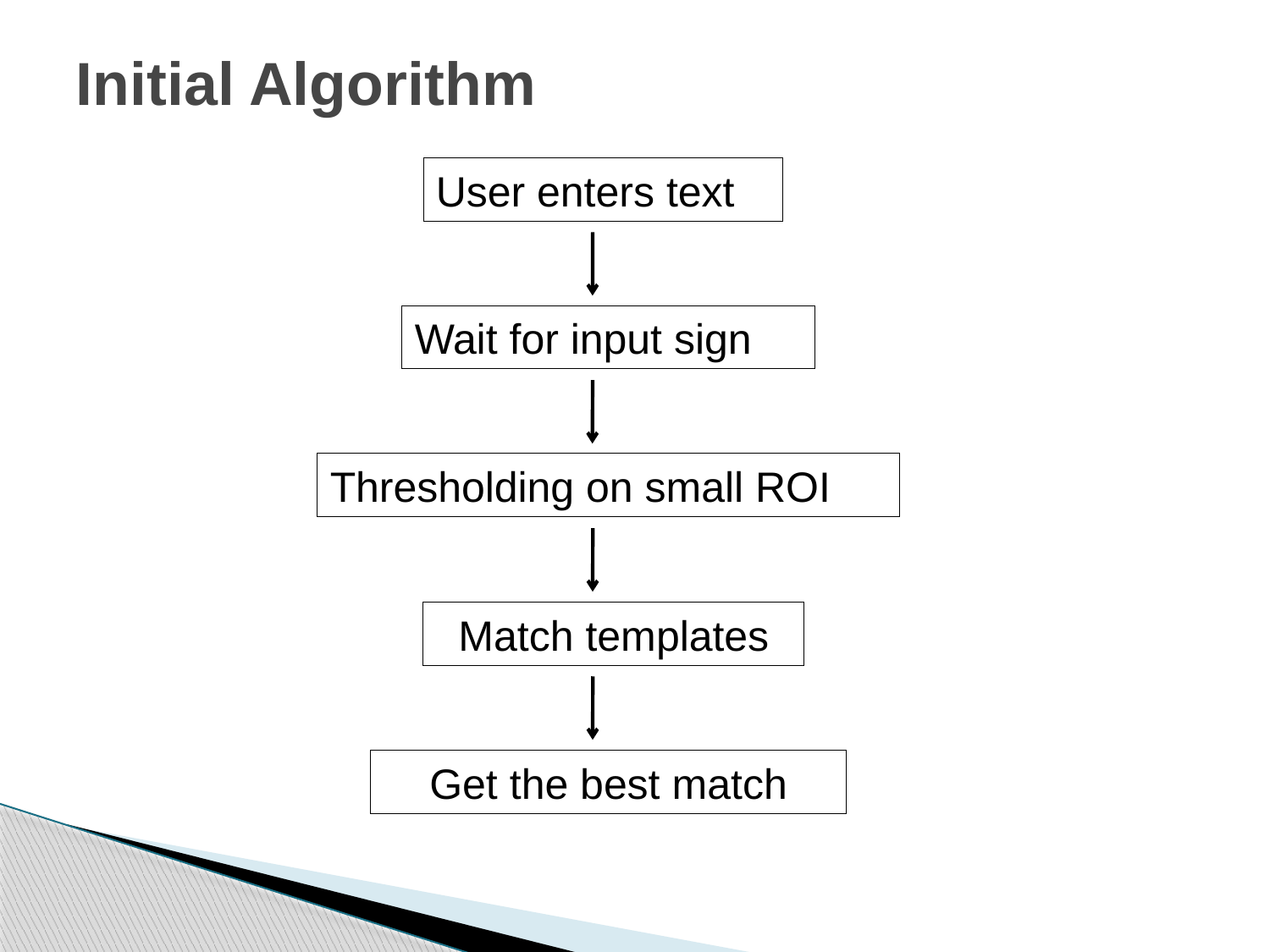

# Initial Algorithm
User enters text
Wait for input sign
Thresholding on small ROI
Match templates
Get the best match